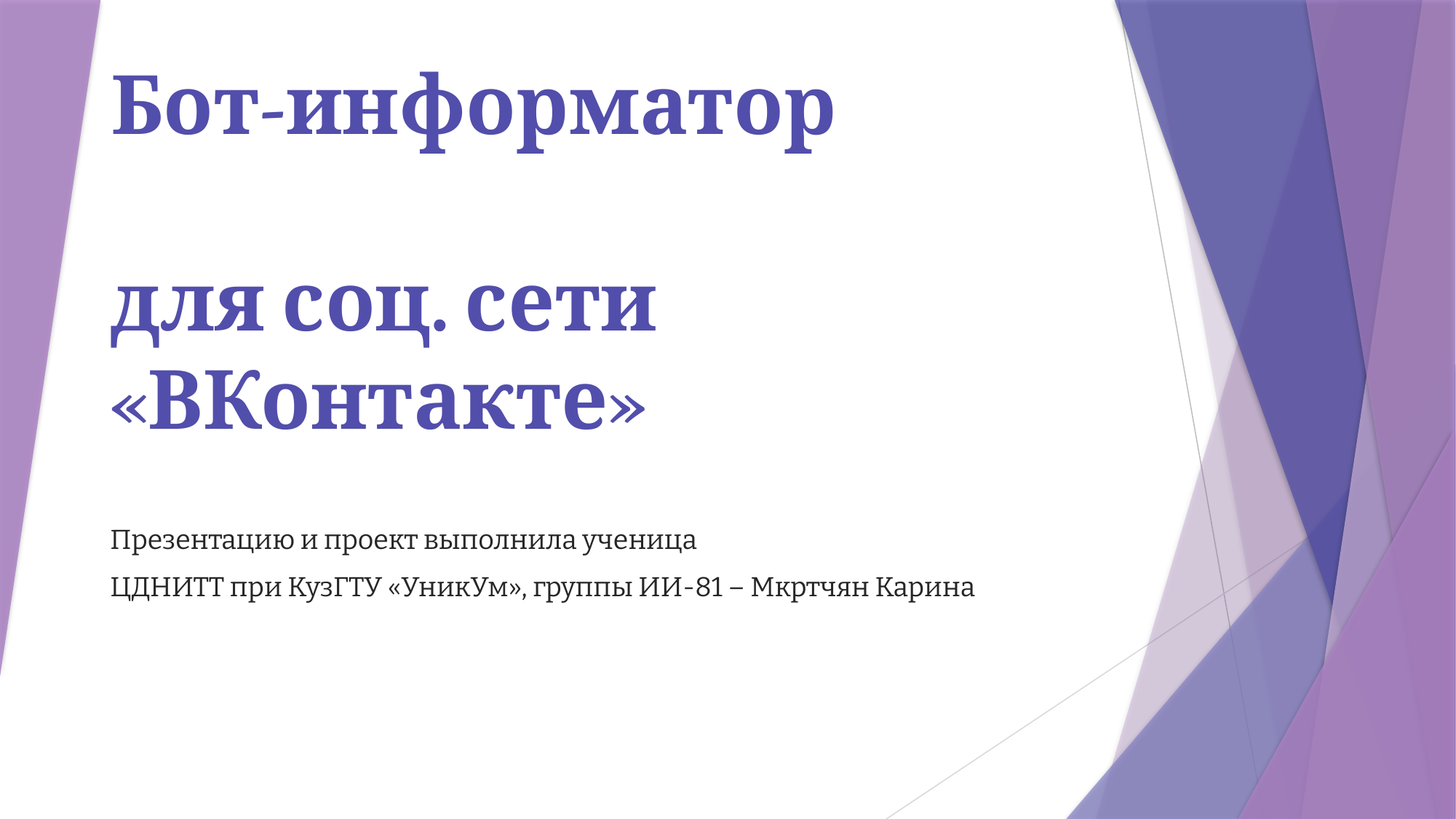

# Бот-информатор для соц. сети «ВКонтакте»
Презентацию и проект выполнила ученица
ЦДНИТТ при КузГТУ «УникУм», группы ИИ-81 – Мкртчян Карина